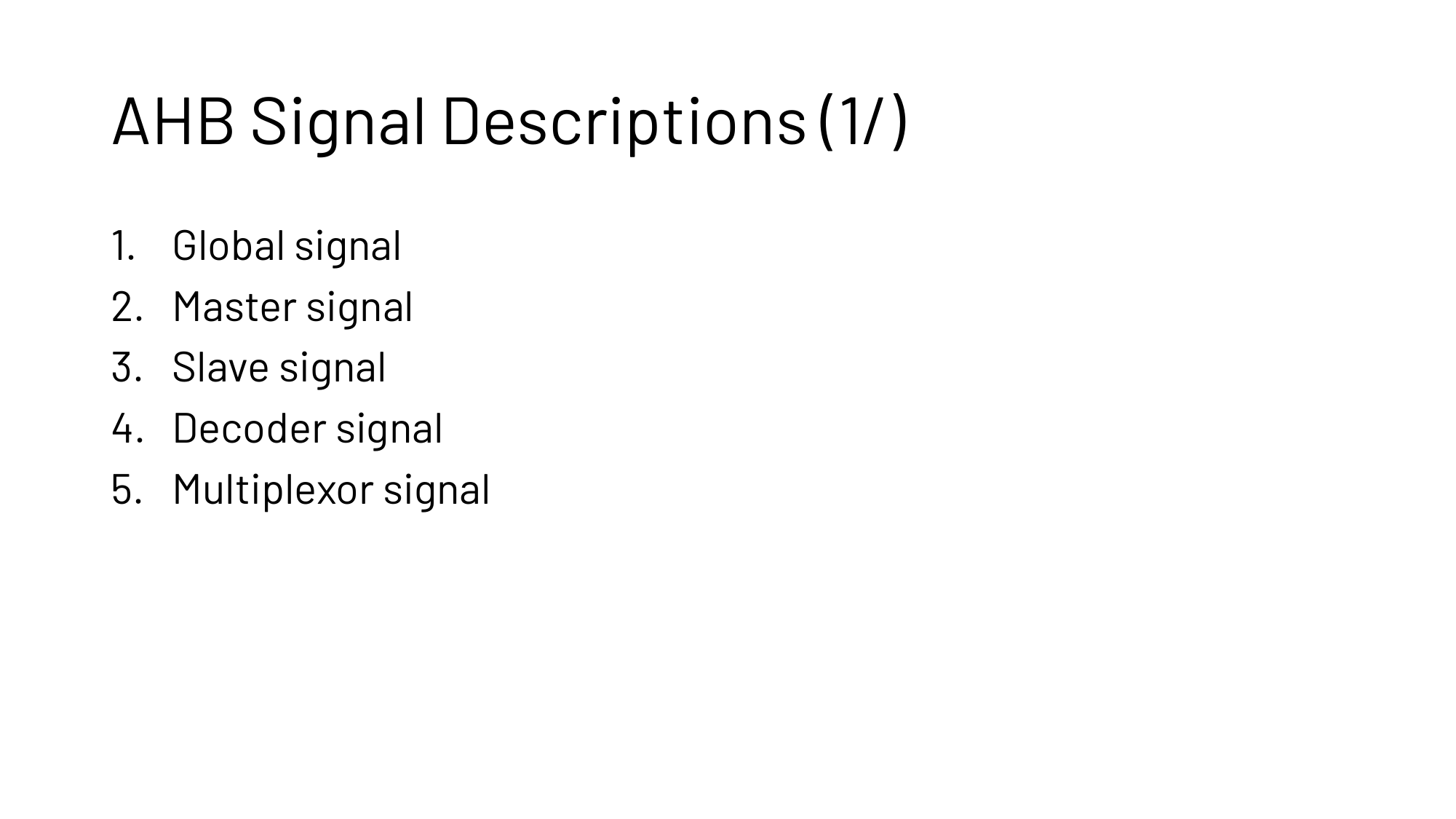

# AHB Signal Descriptions (1/)
Global signal
Master signal
Slave signal
Decoder signal
Multiplexor signal